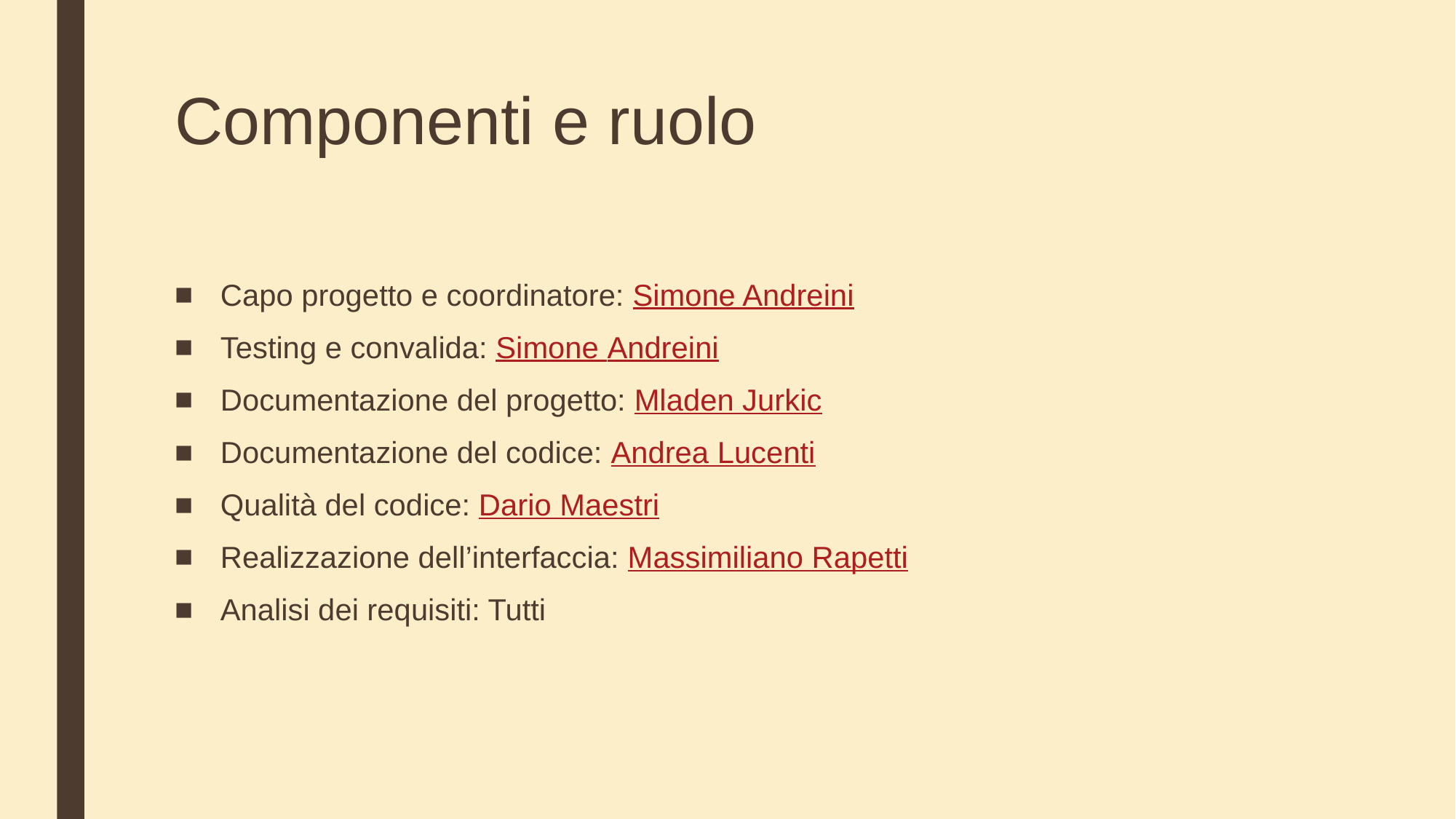

# Componenti e ruolo
Capo progetto e coordinatore: Simone Andreini
Testing e convalida: Simone Andreini
Documentazione del progetto: Mladen Jurkic
Documentazione del codice: Andrea Lucenti
Qualità del codice: Dario Maestri
Realizzazione dell’interfaccia: Massimiliano Rapetti
Analisi dei requisiti: Tutti